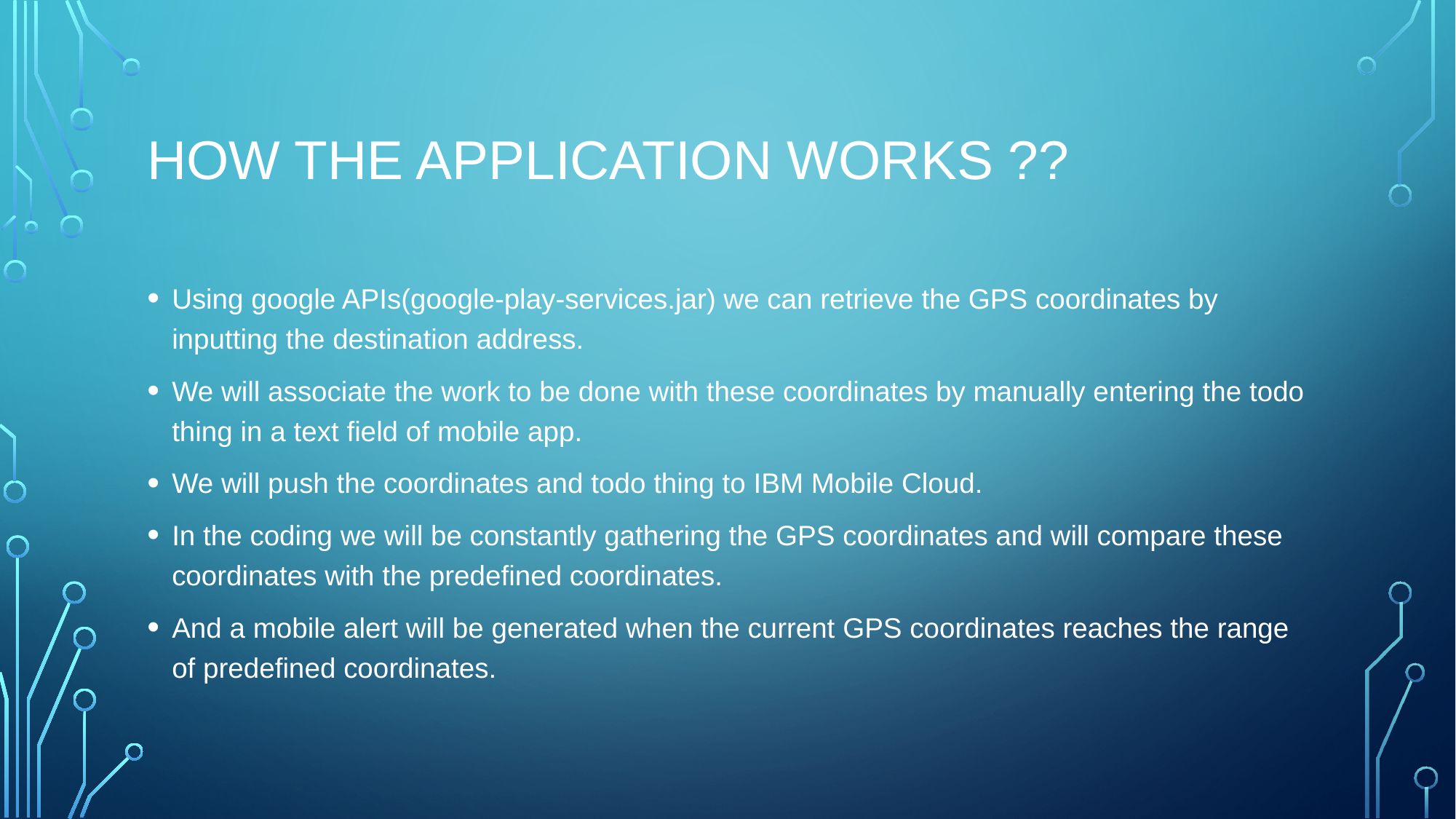

# How the application works ??
Using google APIs(google-play-services.jar) we can retrieve the GPS coordinates by inputting the destination address.
We will associate the work to be done with these coordinates by manually entering the todo thing in a text field of mobile app.
We will push the coordinates and todo thing to IBM Mobile Cloud.
In the coding we will be constantly gathering the GPS coordinates and will compare these coordinates with the predefined coordinates.
And a mobile alert will be generated when the current GPS coordinates reaches the range of predefined coordinates.